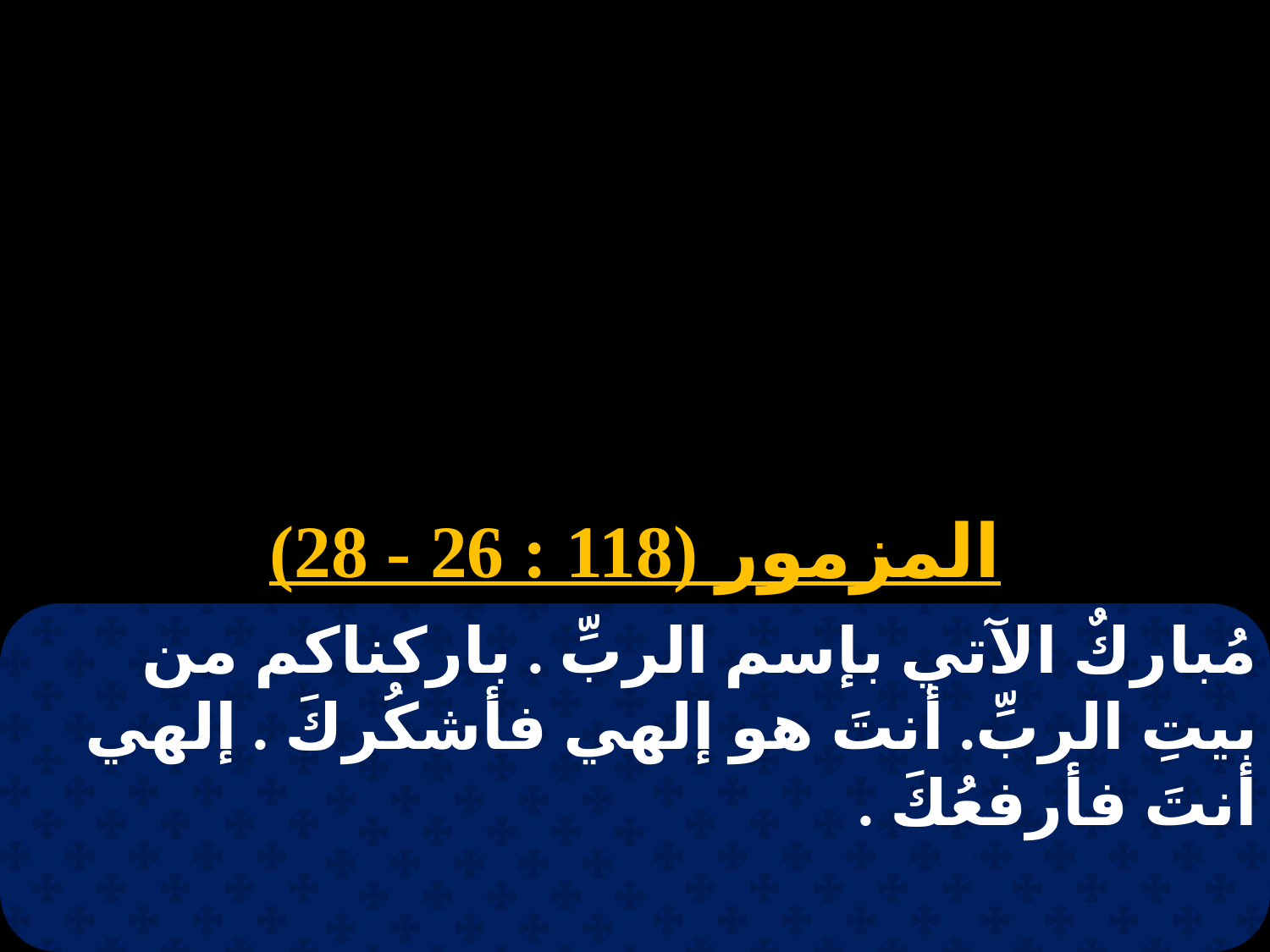

المزمور (118 : 26 - 28)
مُباركٌ الآتي بإسم الربِّ . باركناكم من بيتِ الربِّ. أنتَ هو إلهي فأشكُركَ . إلهي أنتَ فأرفعُكَ .